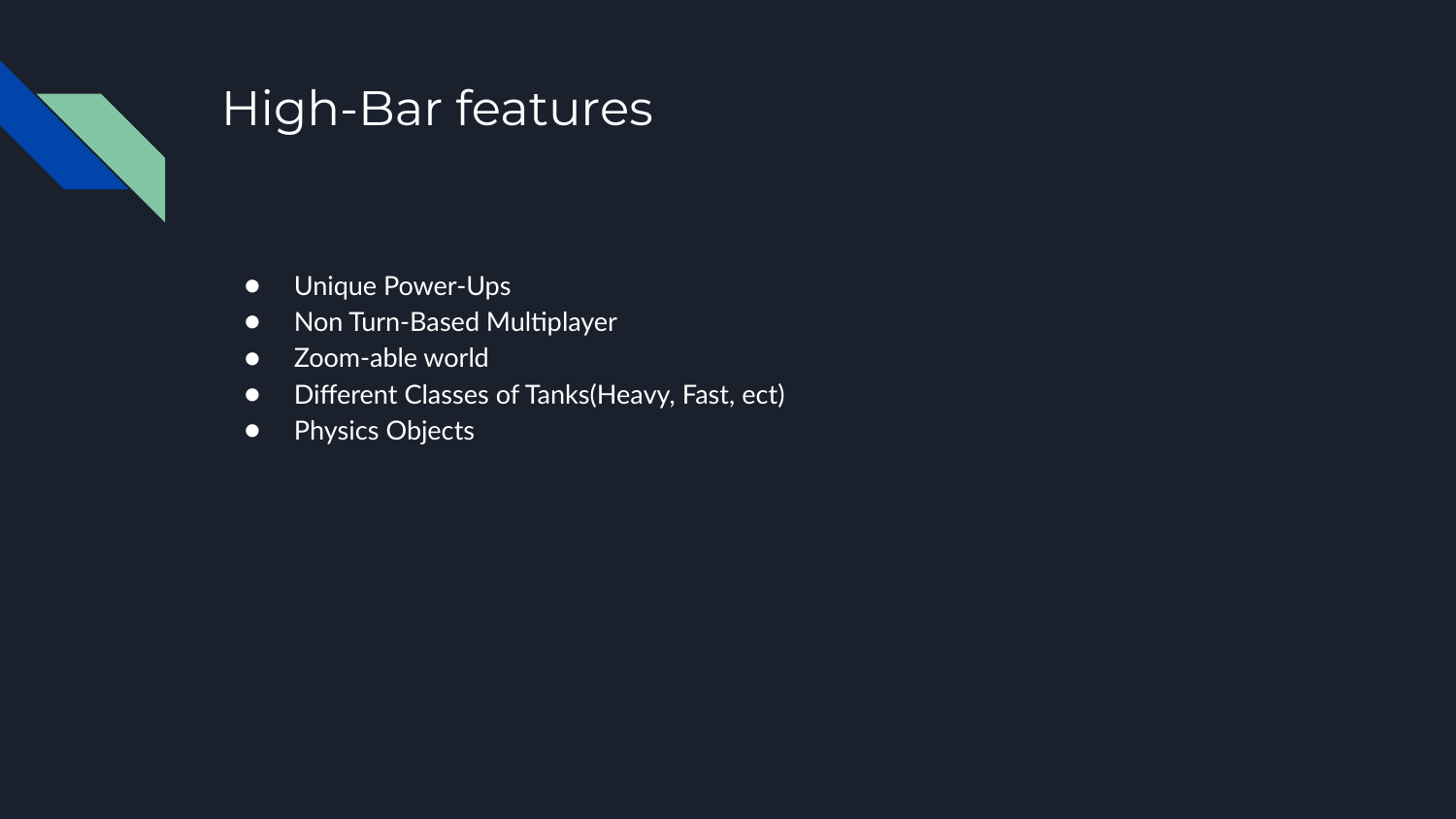

# High-Bar features
Unique Power-Ups
Non Turn-Based Multiplayer
Zoom-able world
Different Classes of Tanks(Heavy, Fast, ect)
Physics Objects